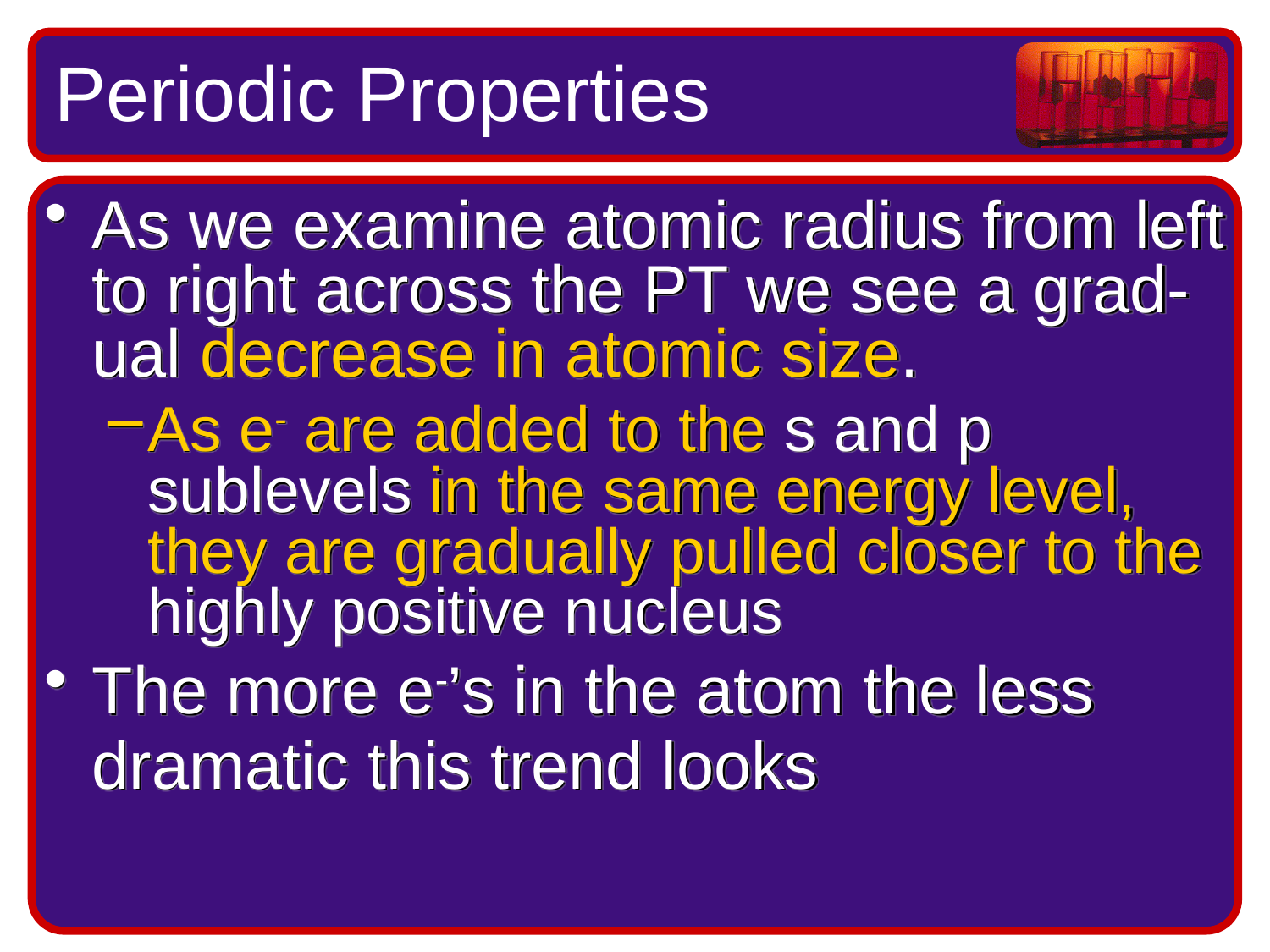

Periodic Properties
As we examine atomic radius from left to right across the PT we see a grad-ual decrease in atomic size.
As e- are added to the s and p sublevels in the same energy level, they are gradually pulled closer to the highly positive nucleus
The more e-’s in the atom the less dramatic this trend looks